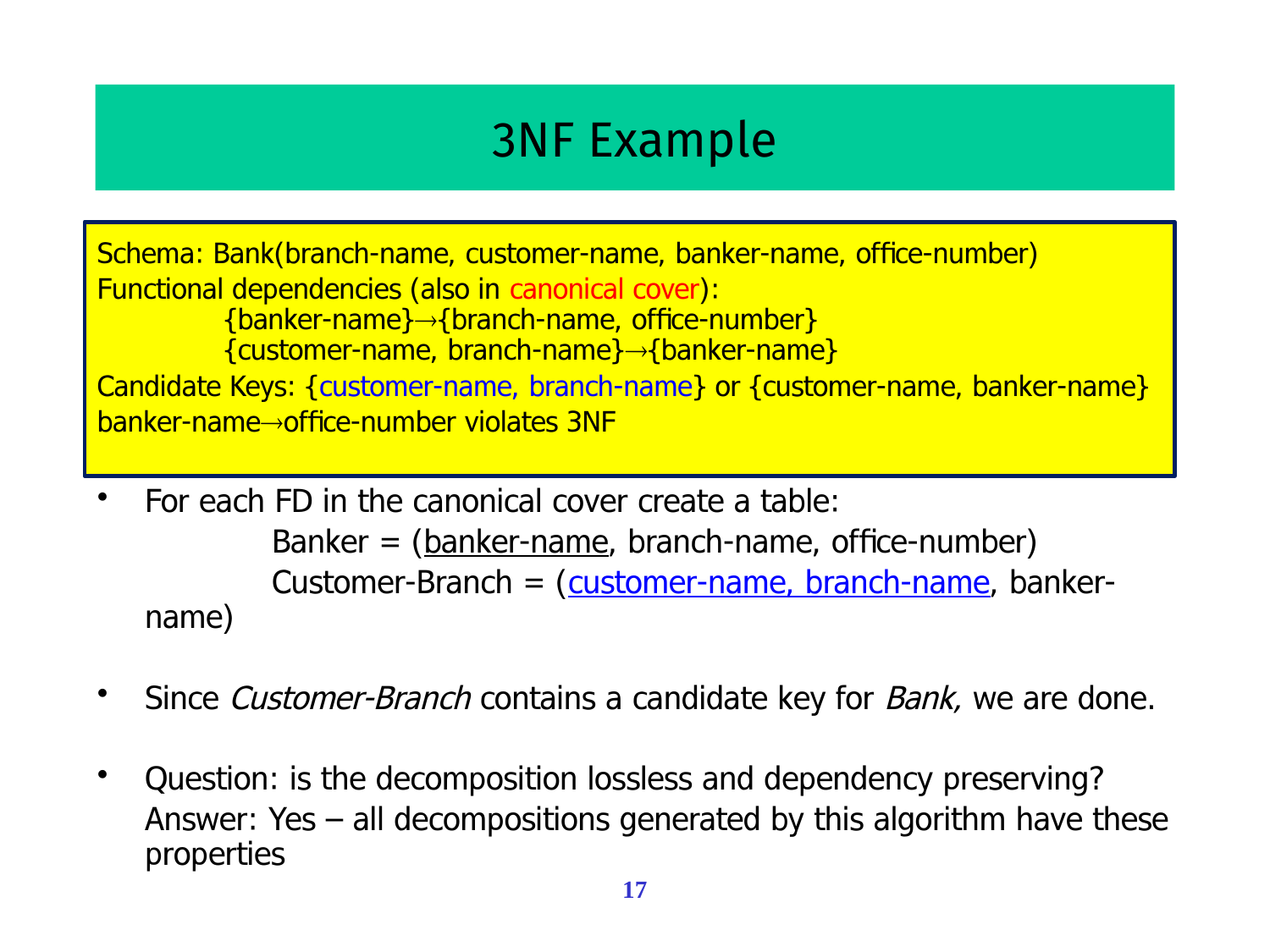

# 3NF Example

Schema: Bank(branch-name, customer-name, banker-name, office-number)
Functional dependencies (also in canonical cover):
	{banker-name}→{branch-name, office-number}
	{customer-name, branch-name}→{banker-name}
Candidate Keys: {customer-name, branch-name} or {customer-name, banker-name}
banker-name→office-number violates 3NF

For each FD in the canonical cover create a table:
		Banker = (banker-name, branch-name, office-number)
		Customer-Branch = (customer-name, branch-name, banker-name)

Since Customer-Branch contains a candidate key for Bank, we are done.

Question: is the decomposition lossless and dependency preserving?
	Answer: Yes – all decompositions generated by this algorithm have these properties

17